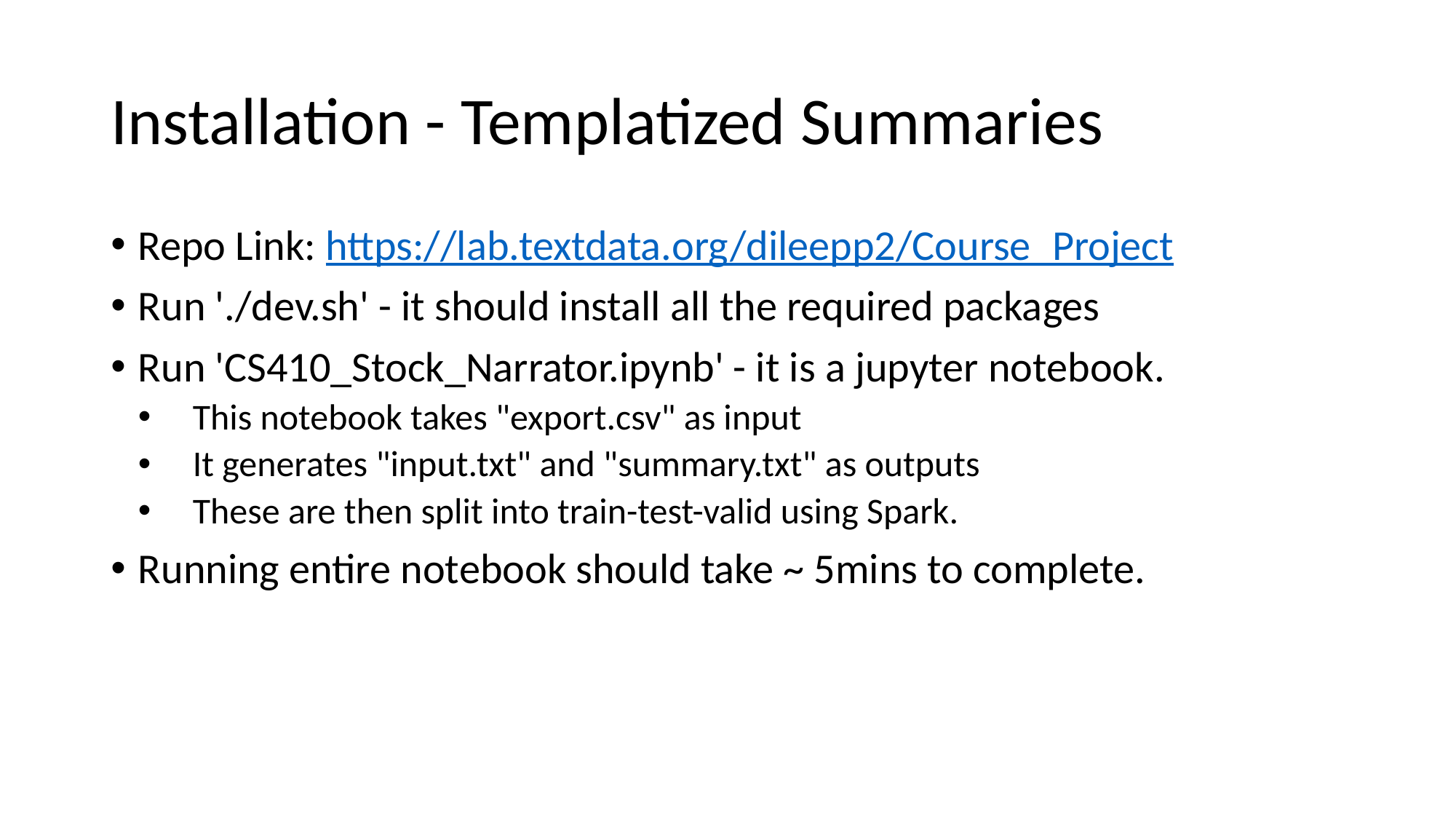

# Installation - Templatized Summaries
Repo Link: https://lab.textdata.org/dileepp2/Course_Project
Run './dev.sh' - it should install all the required packages
Run 'CS410_Stock_Narrator.ipynb' - it is a jupyter notebook.
This notebook takes "export.csv" as input
It generates "input.txt" and "summary.txt" as outputs
These are then split into train-test-valid using Spark.
Running entire notebook should take ~ 5mins to complete.